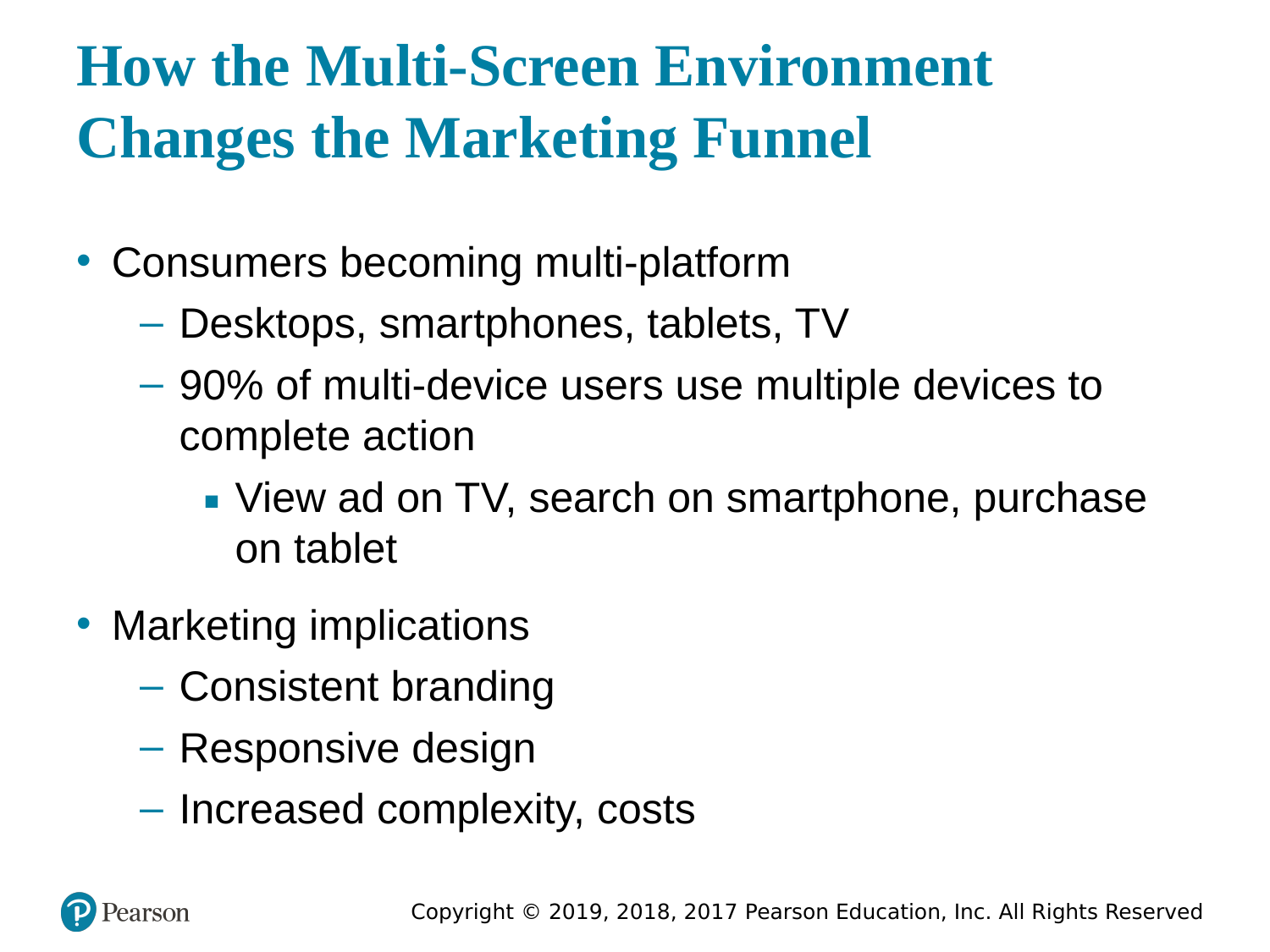

# How the Multi-Screen Environment Changes the Marketing Funnel
Consumers becoming multi-platform
Desktops, smartphones, tablets, T V
90% of multi-device users use multiple devices to complete action
View ad on T V, search on smartphone, purchase on tablet
Marketing implications
Consistent branding
Responsive design
Increased complexity, costs